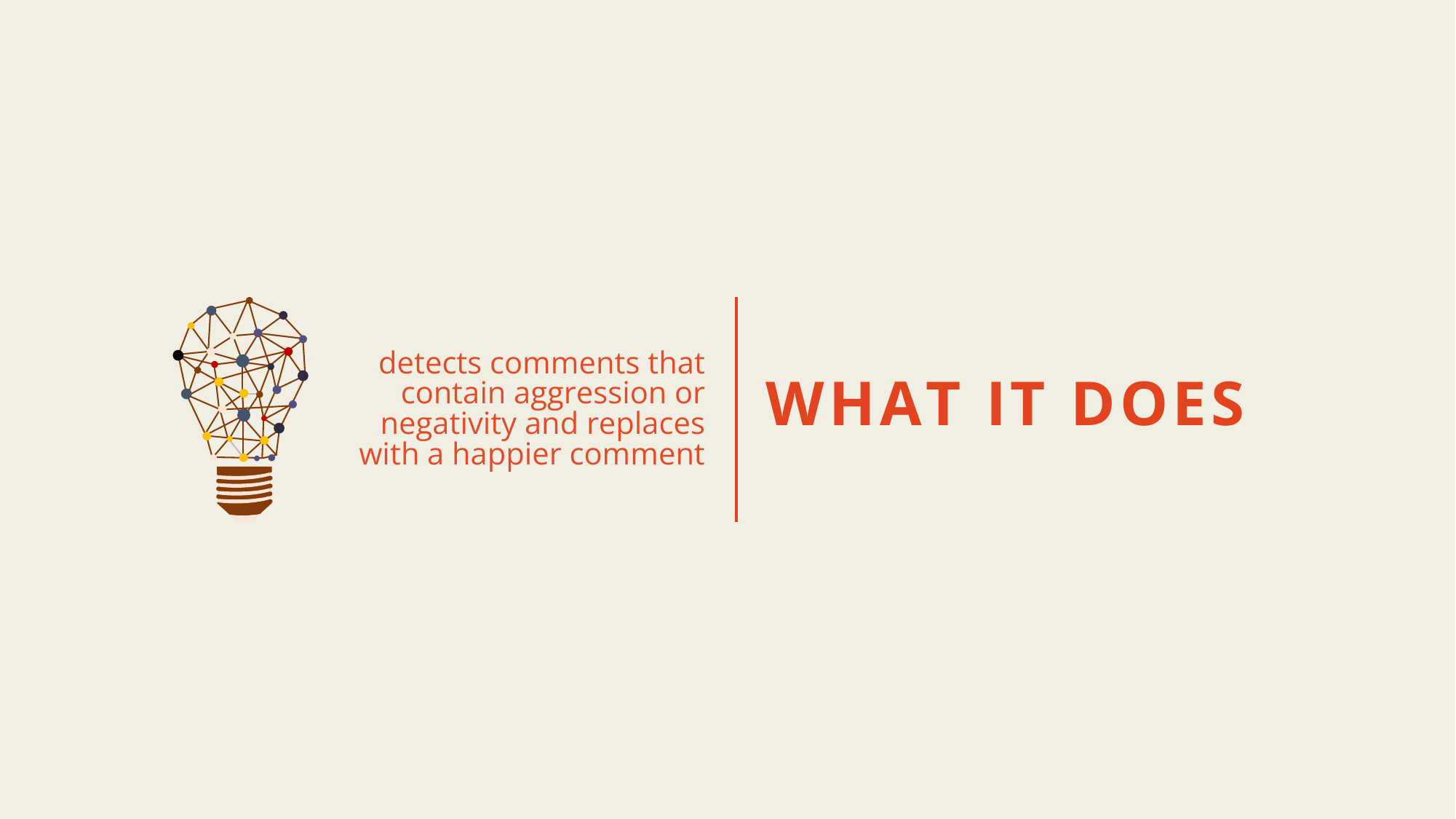

detects comments that contain aggression or negativity and replaces with a happier comment
WHAT IT DOES